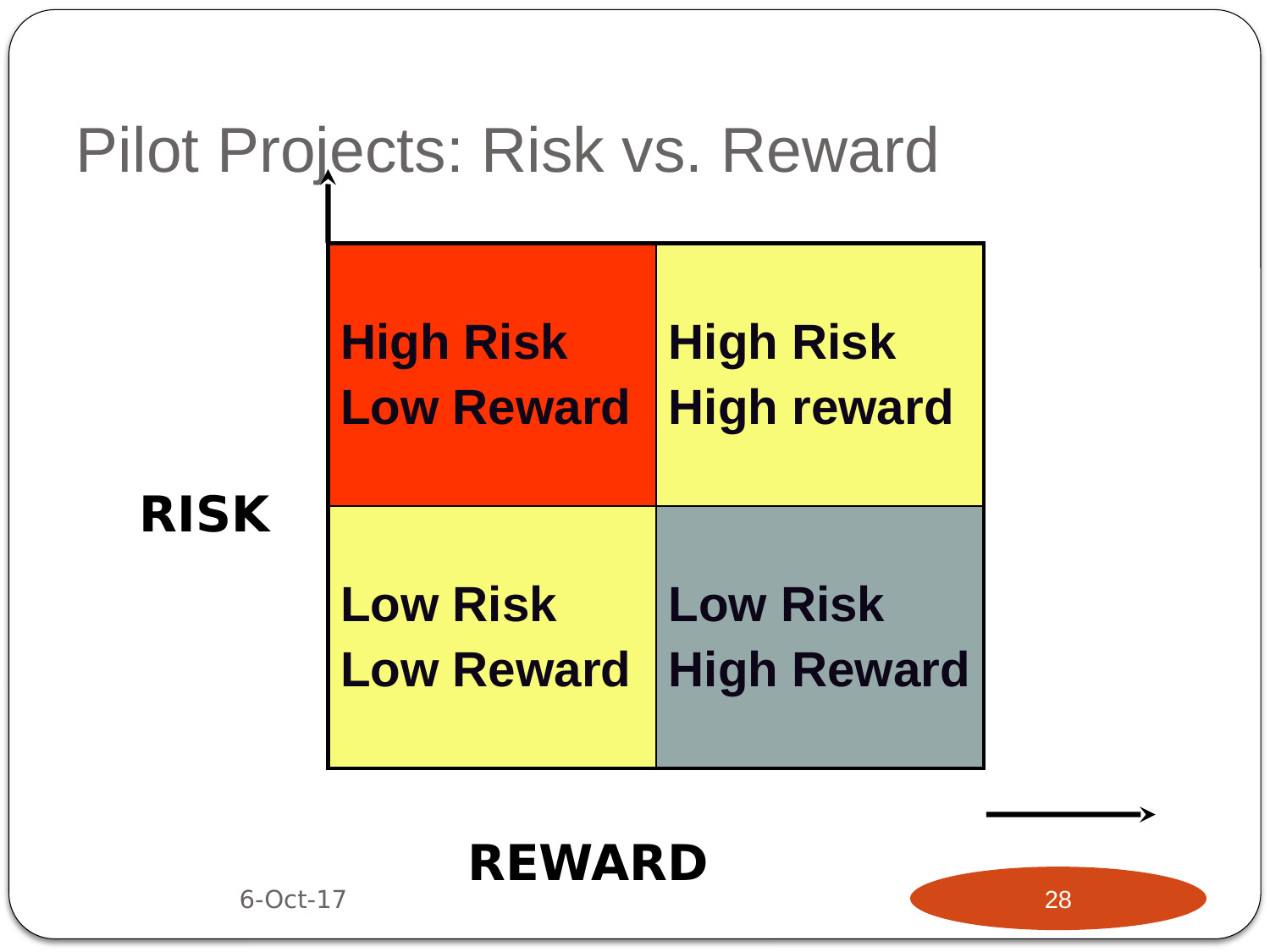

# Pilot Projects: Risk vs. Reward

| High Risk Low Reward | High Risk High reward |
| --- | --- |
| Low Risk Low Reward | Low Risk High Reward |
RISK

REWARD
6-Oct-17
28